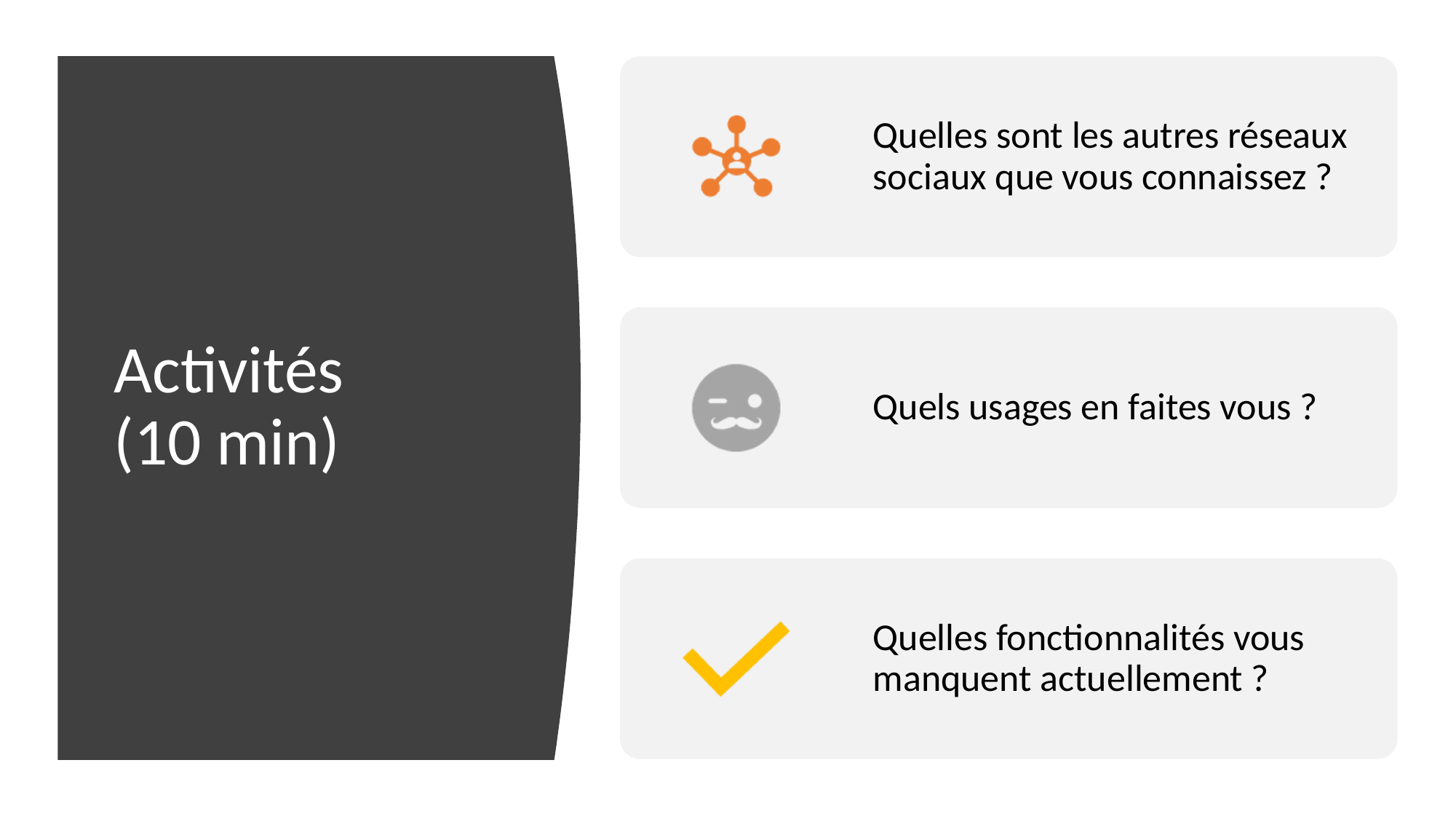

Quelles sont les autres réseaux sociaux que vous connaissez ?
Quels usages en faites vous ?
Quelles fonctionnalités vous manquent actuellement ?

# Activités (10 min)